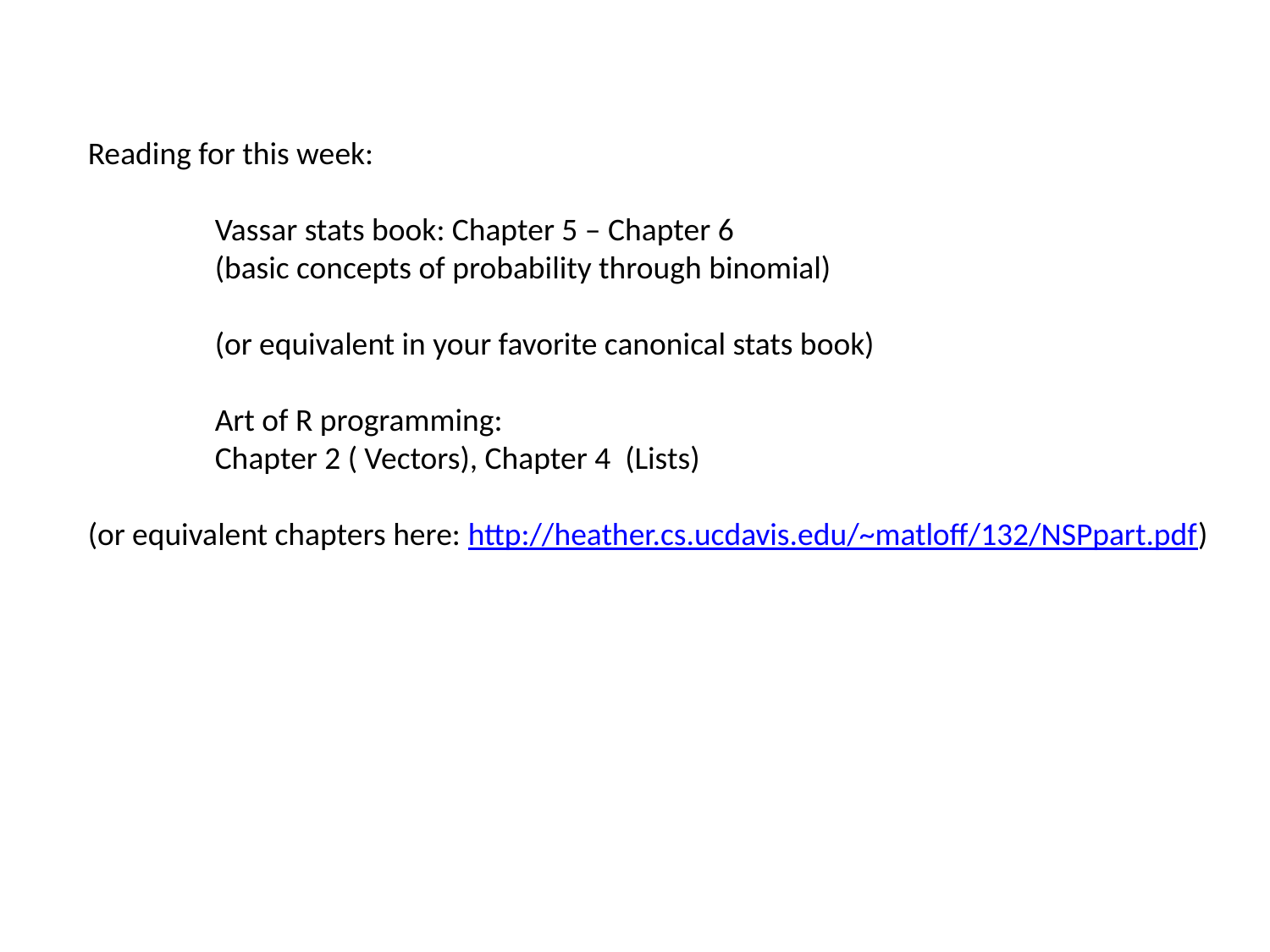

Reading for this week:

	Vassar stats book: Chapter 5 – Chapter 6
	(basic concepts of probability through binomial)

	(or equivalent in your favorite canonical stats book)

	Art of R programming:
	Chapter 2 ( Vectors), Chapter 4  (Lists)

(or equivalent chapters here: http://heather.cs.ucdavis.edu/~matloff/132/NSPpart.pdf)